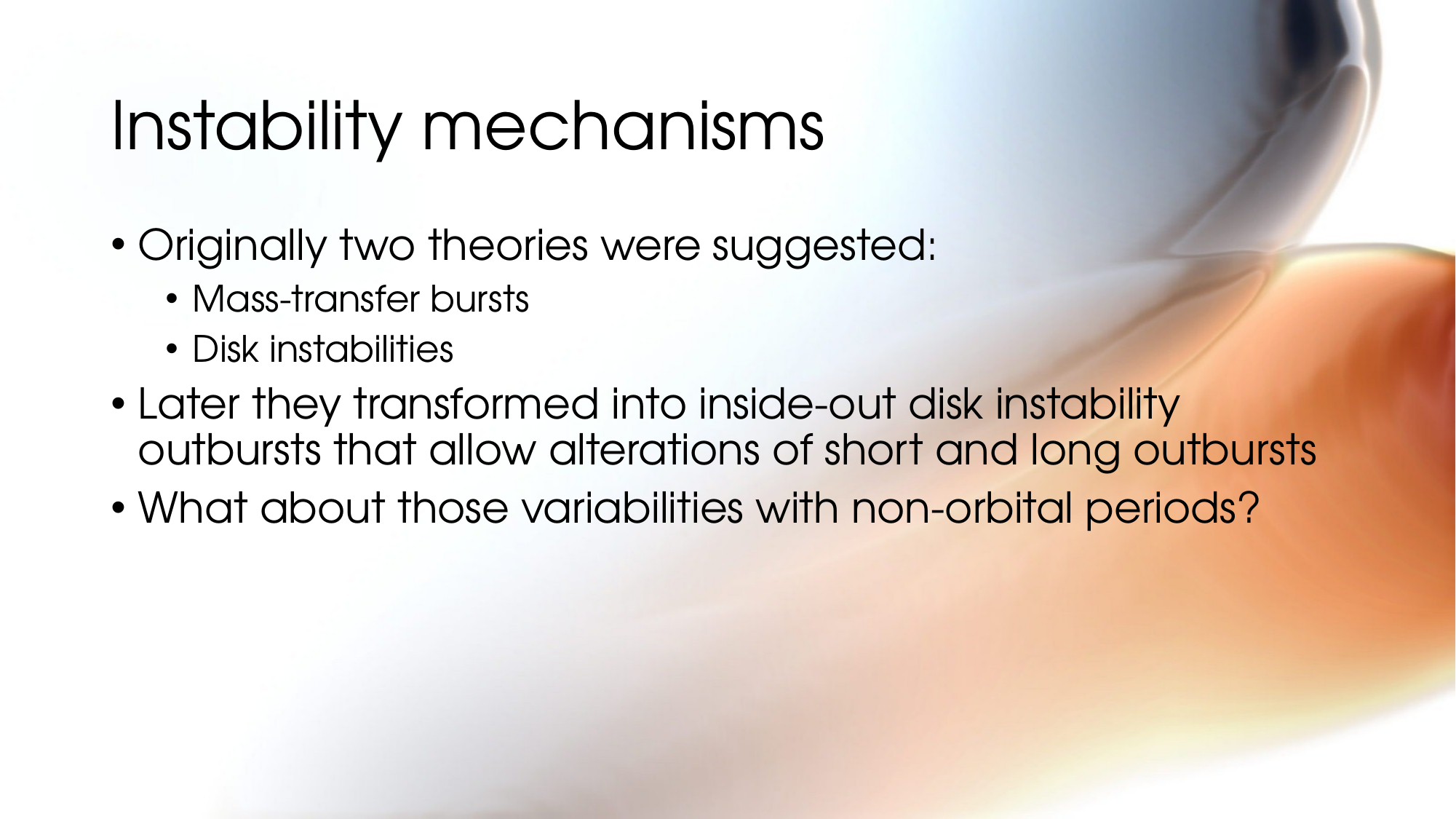

# Instability mechanisms
Originally two theories were suggested:
Mass-transfer bursts
Disk instabilities
Later they transformed into inside-out disk instability outbursts that allow alterations of short and long outbursts
What about those variabilities with non-orbital periods?